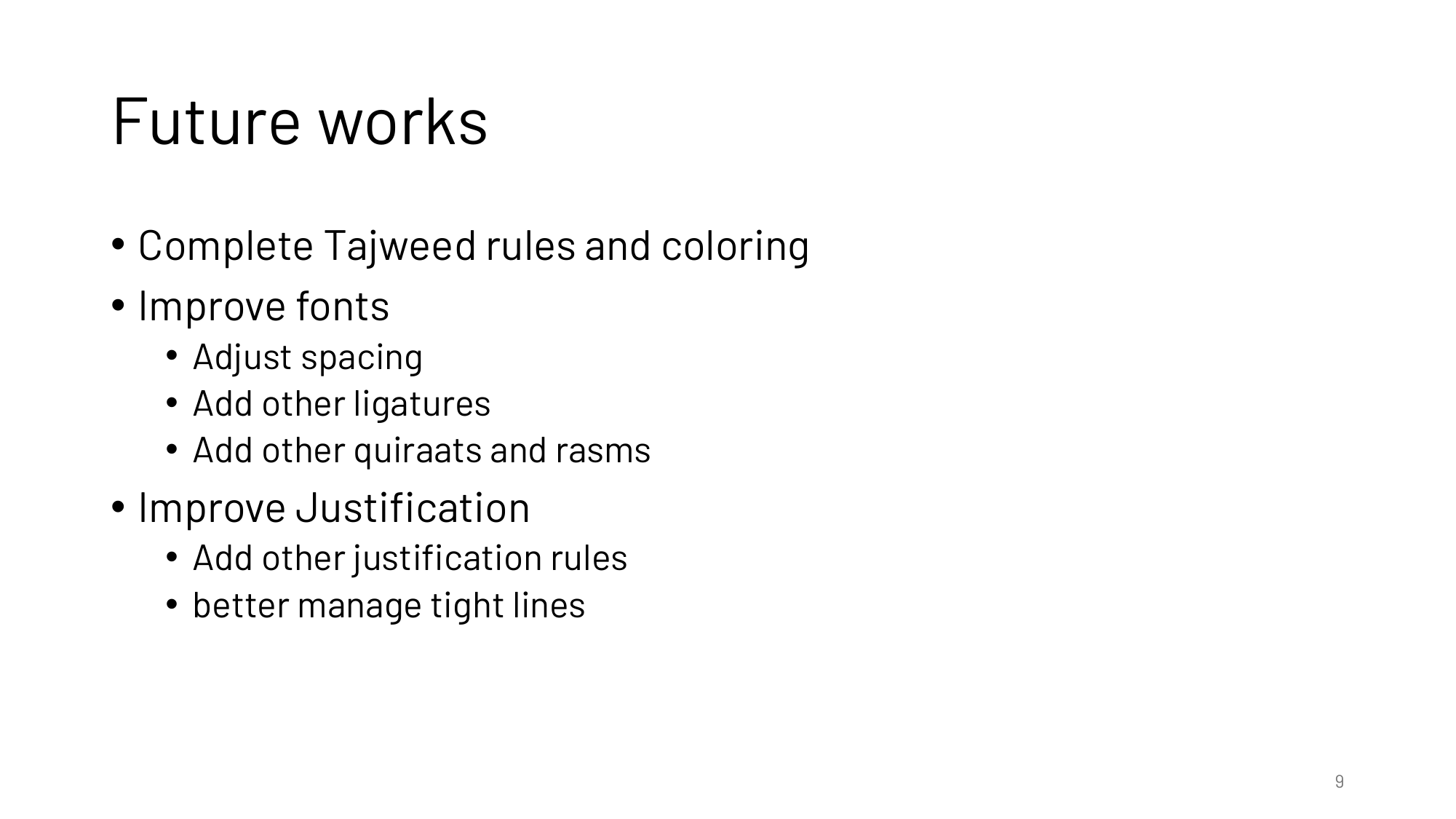

# Future works
Complete Tajweed rules and coloring
Improve fonts
Adjust spacing
Add other ligatures
Add other quiraats and rasms
Improve Justification
Add other justification rules
better manage tight lines

9